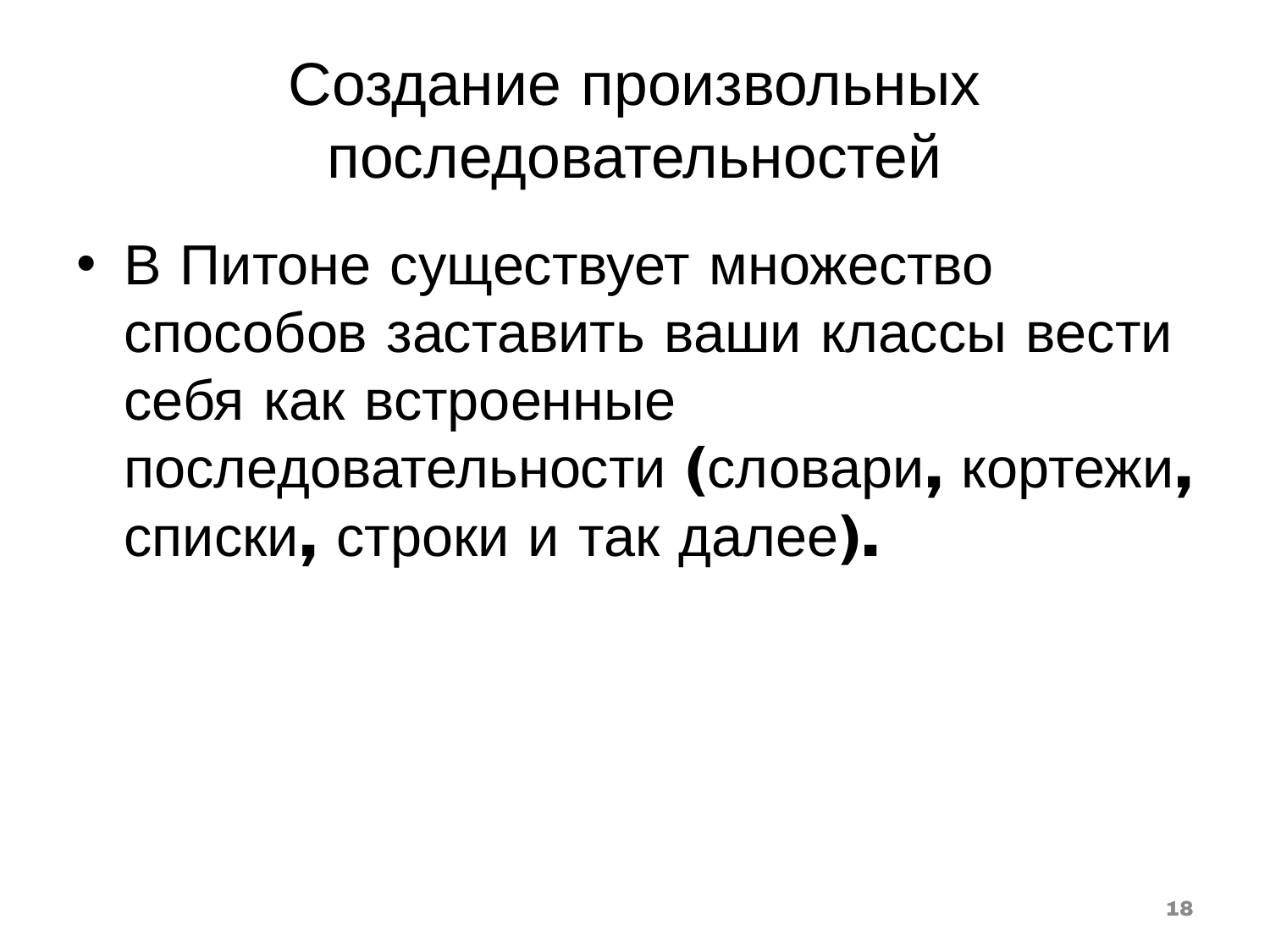

# Создание произвольных последовательностей
В Питоне существует множество способов заставить ваши классы вести себя как встроенные последовательности (словари, кортежи, списки, строки и так далее).
18